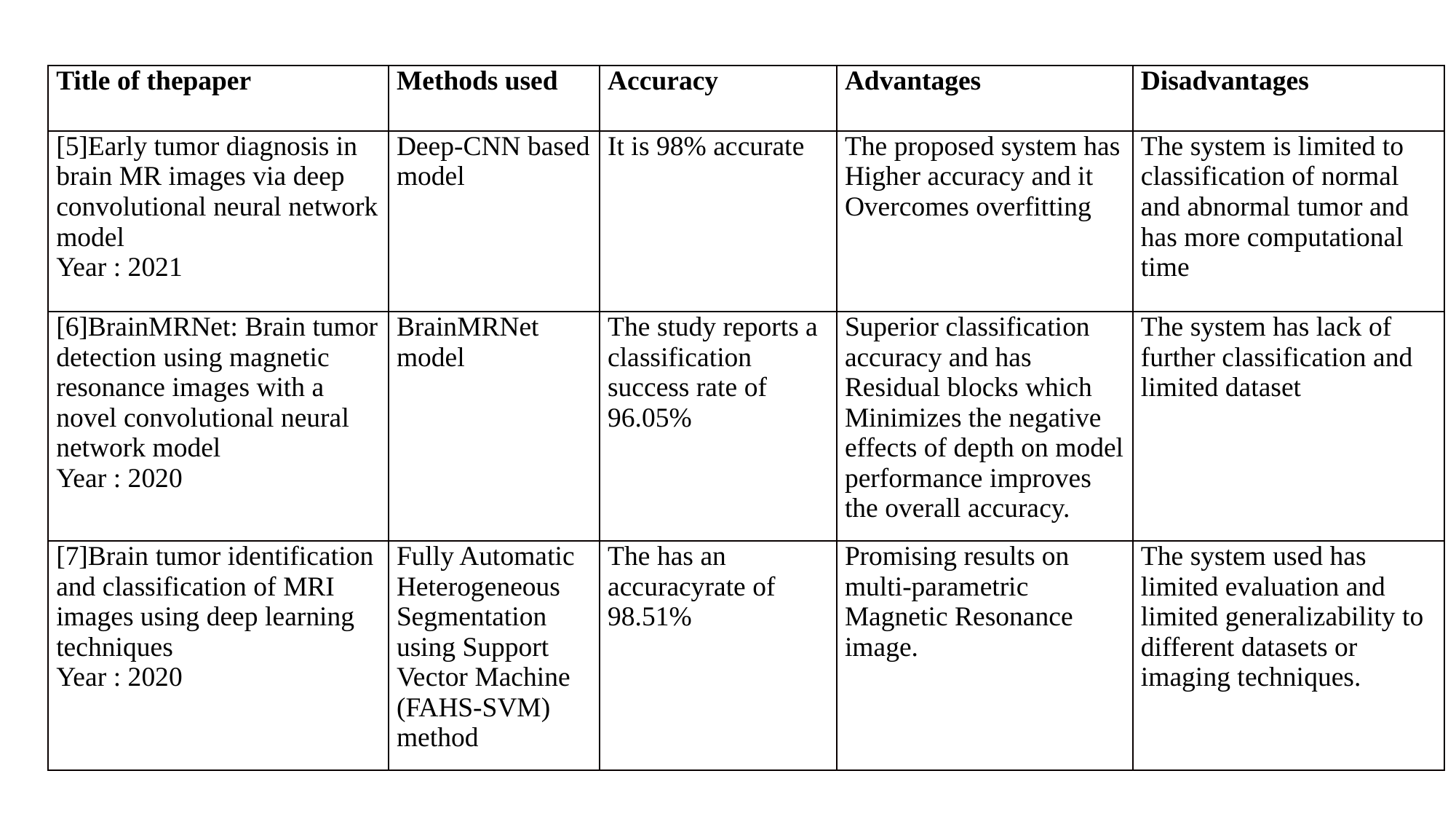

| Title of thepaper | Methods used | Accuracy | Advantages | Disadvantages |
| --- | --- | --- | --- | --- |
| [5]Early tumor diagnosis in brain MR images via deep convolutional neural network model Year : 2021 | Deep-CNN based model | It is 98% accurate | The proposed system has Higher accuracy and it Overcomes overfitting | The system is limited to classification of normal and abnormal tumor and has more computational time |
| [6]BrainMRNet: Brain tumor detection using magnetic resonance images with a novel convolutional neural network model Year : 2020 | BrainMRNet model | The study reports a classification success rate of 96.05% | Superior classification accuracy and has Residual blocks which Minimizes the negative effects of depth on model performance improves the overall accuracy. | The system has lack of further classification and limited dataset |
| [7]Brain tumor identification and classification of MRI images using deep learning techniques Year : 2020 | Fully Automatic Heterogeneous Segmentation using Support Vector Machine (FAHS-SVM) method | The has an accuracyrate of 98.51% | Promising results on multi-parametric Magnetic Resonance image. | The system used has limited evaluation and limited generalizability to different datasets or imaging techniques. |